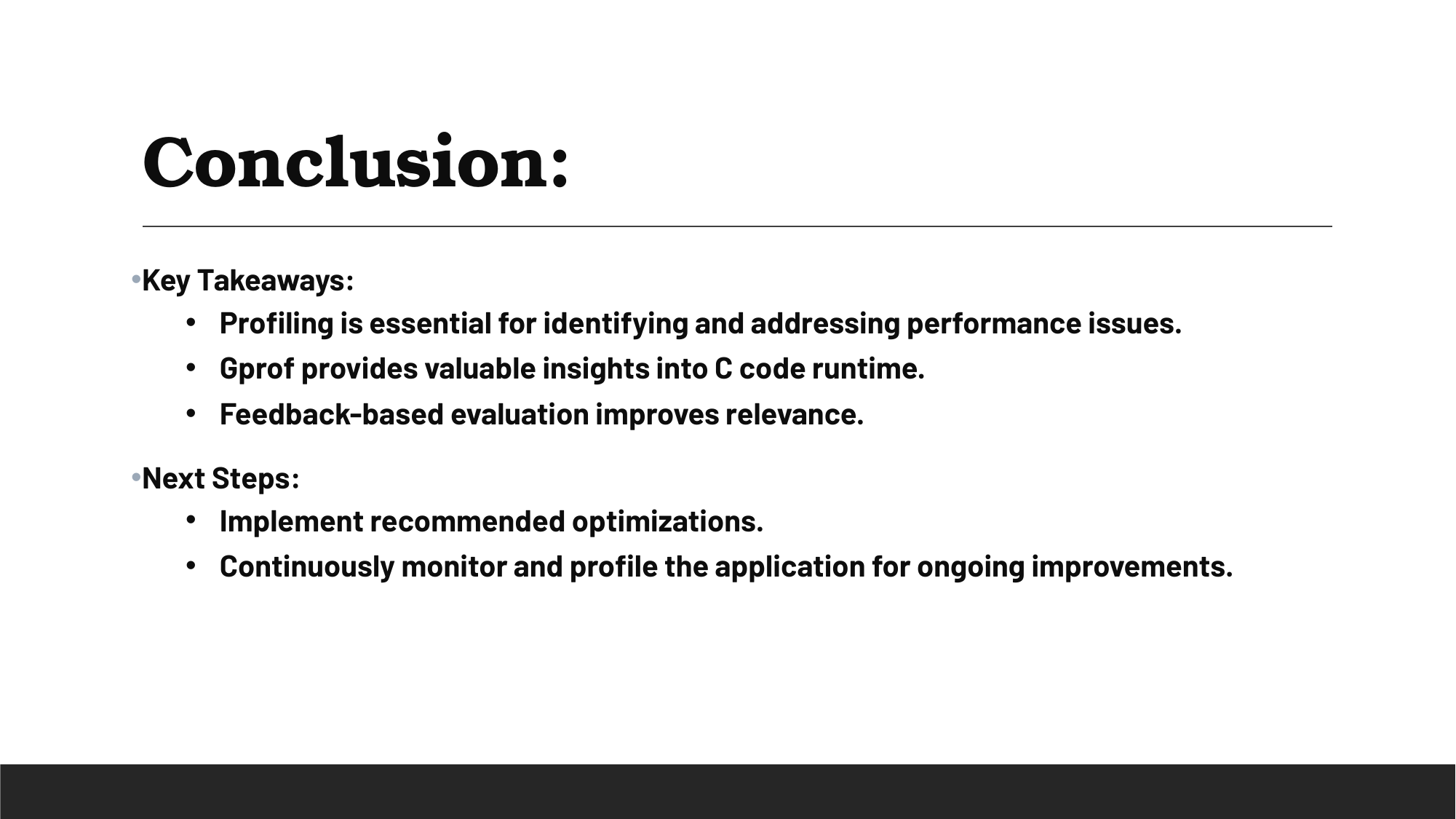

# Conclusion:
Key Takeaways:
Profiling is essential for identifying and addressing performance issues.
Gprof provides valuable insights into C code runtime.
Feedback-based evaluation improves relevance.
Next Steps:
Implement recommended optimizations.
Continuously monitor and profile the application for ongoing improvements.